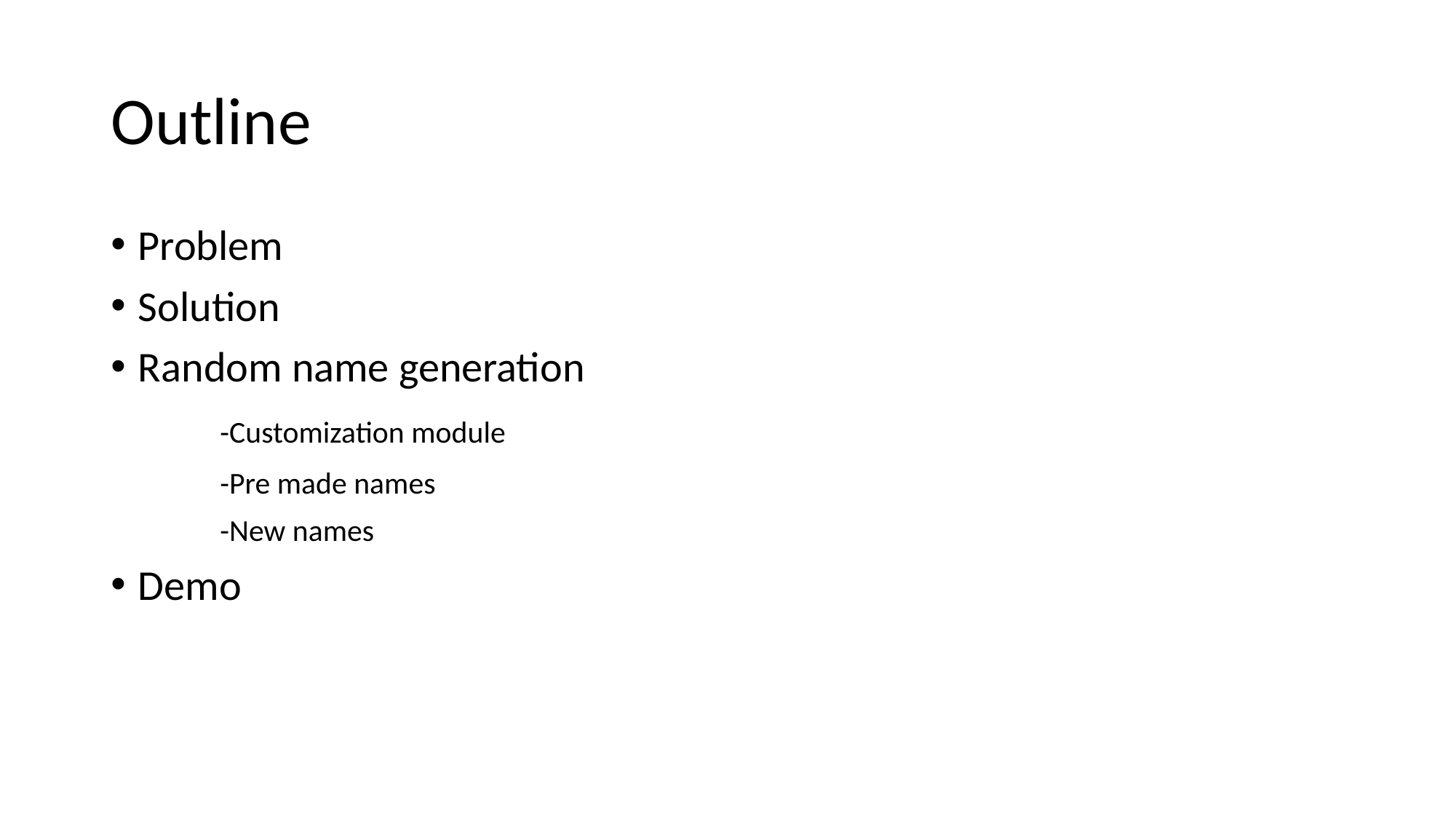

# Outline
Problem
Solution
Random name generation
	-Customization module
	-Pre made names
	-New names
Demo